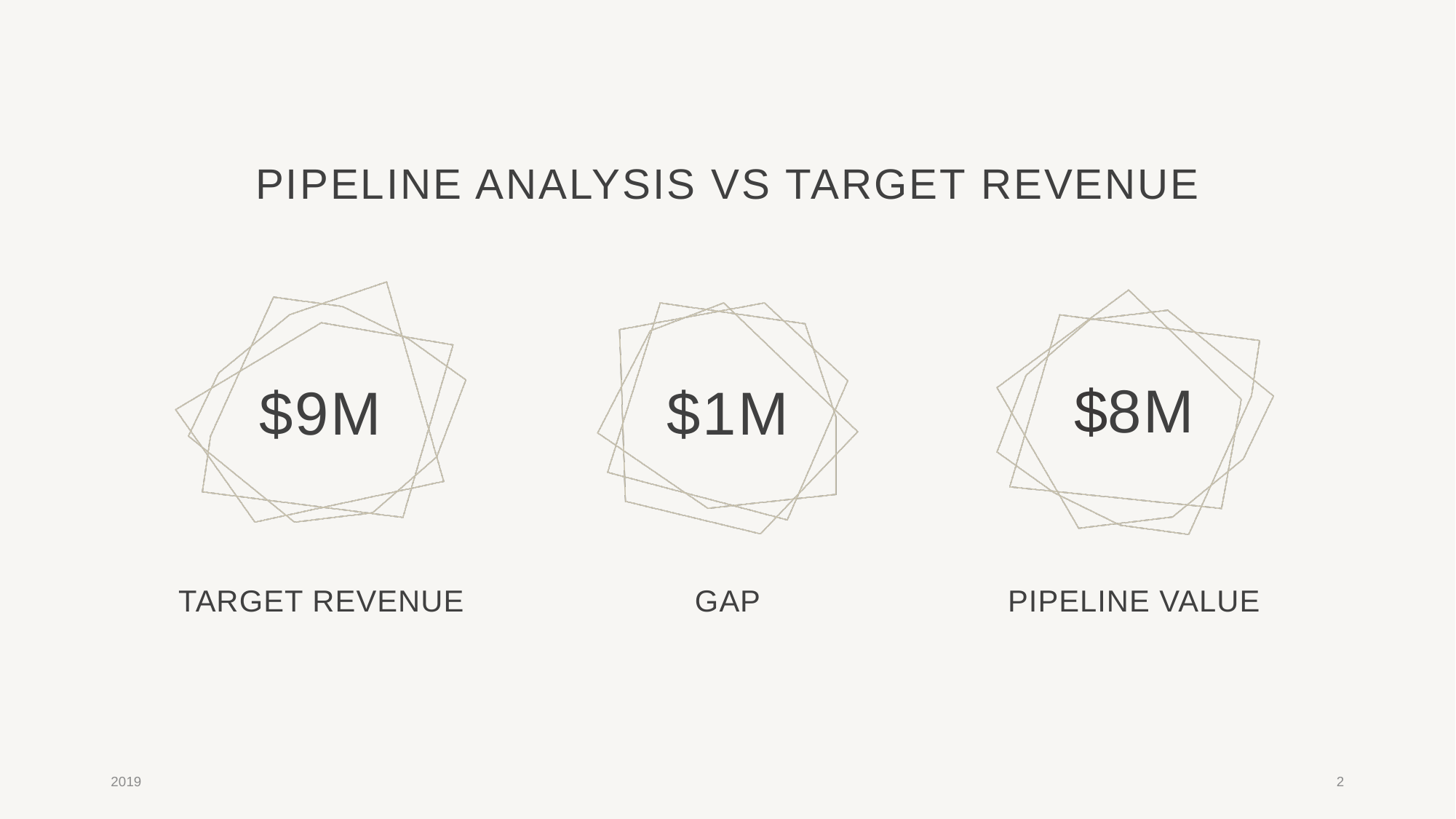

# PIPELINE ANALYSIS VS TARGET REVENUE
$9M
$1M
$8M

TARGET REVENUE
GAP
PIPELINE VALUE
2019
2